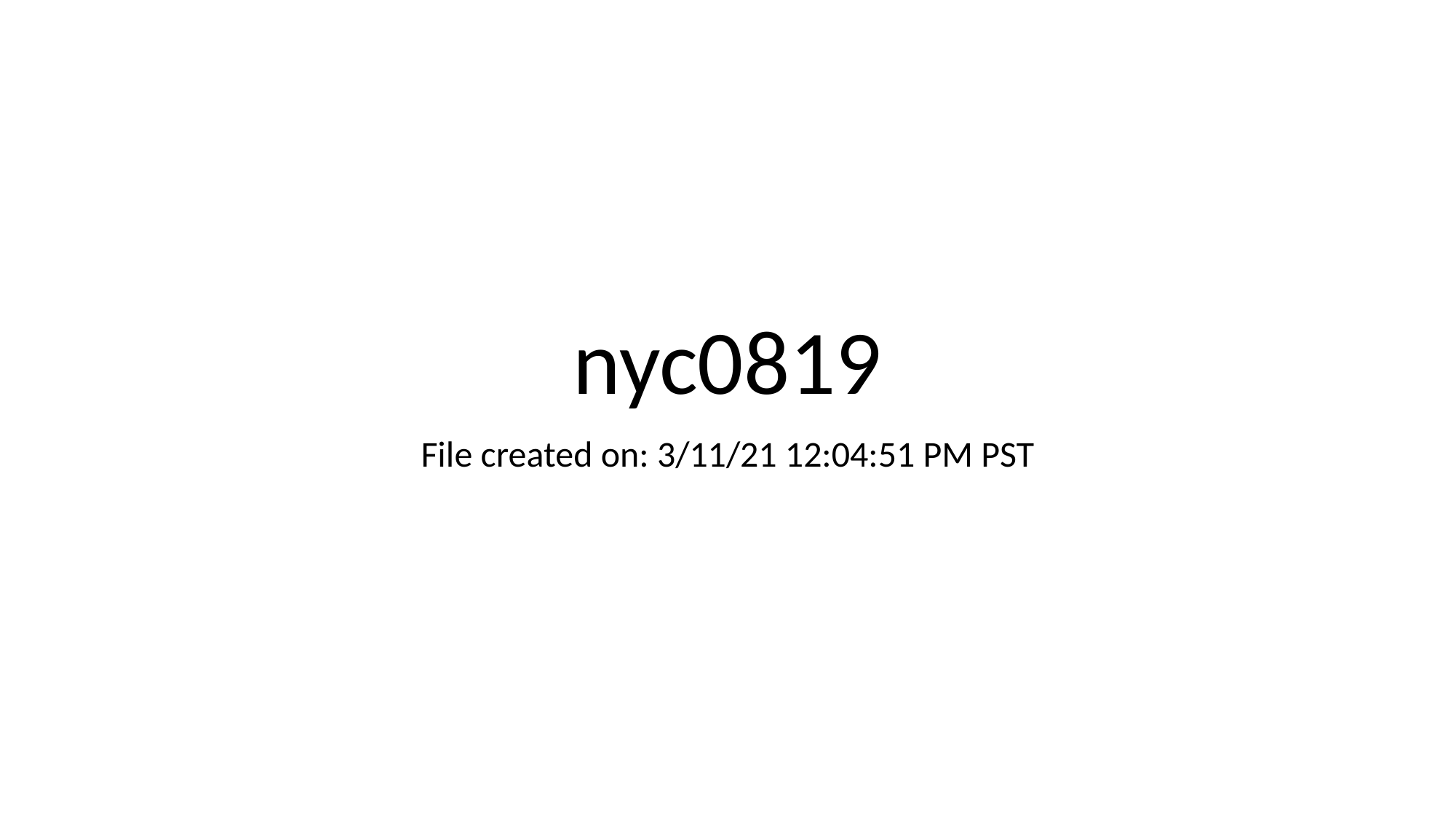

# nyc0819
File created on: 3/11/21 12:04:51 PM PST